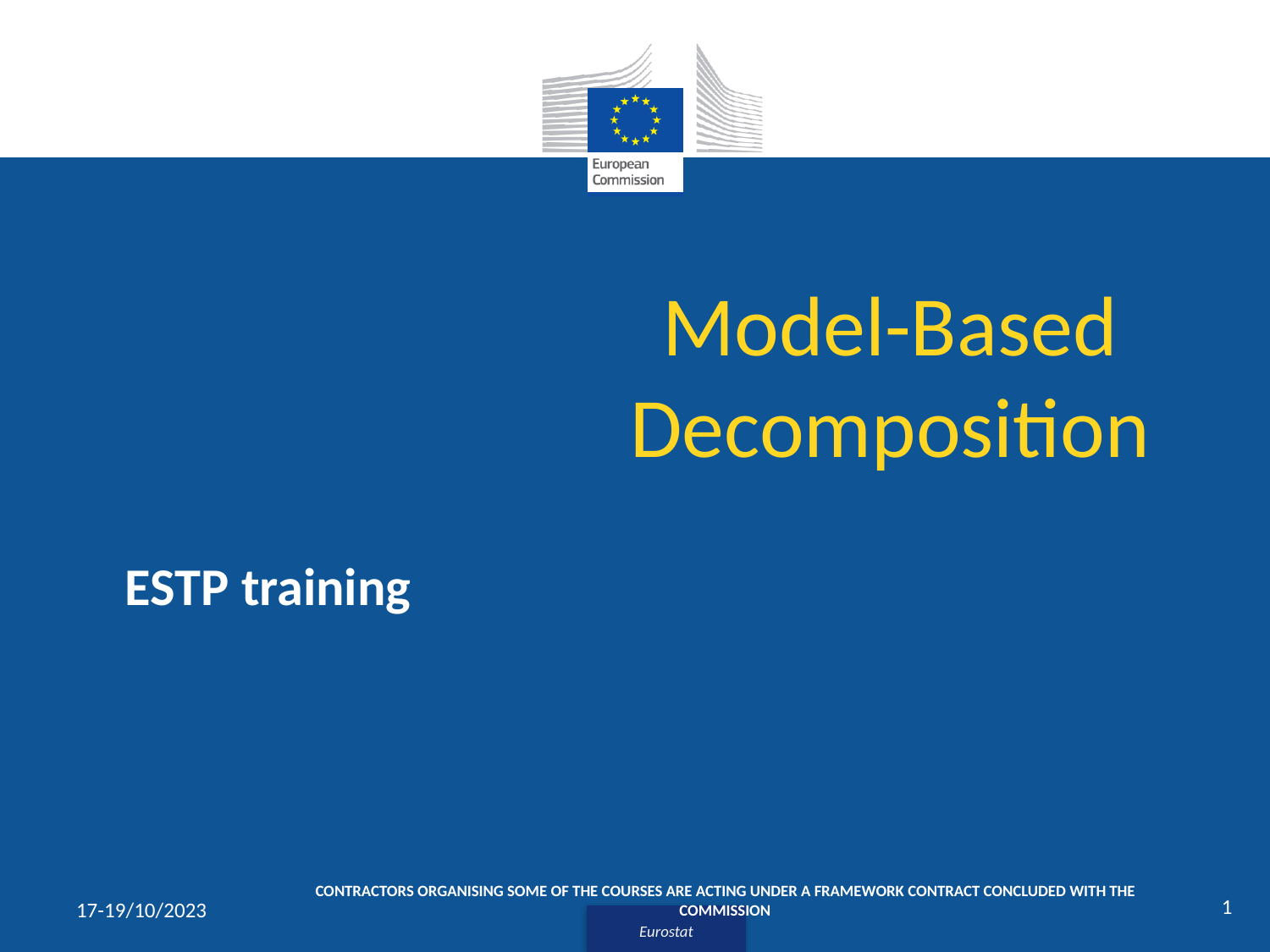

# Model-Based Decomposition
ESTP training
CONTRACTORS ORGANISING SOME OF THE COURSES ARE ACTING UNDER A FRAMEWORK CONTRACT CONCLUDED WITH THE COMMISSION
1
17-19/10/2023